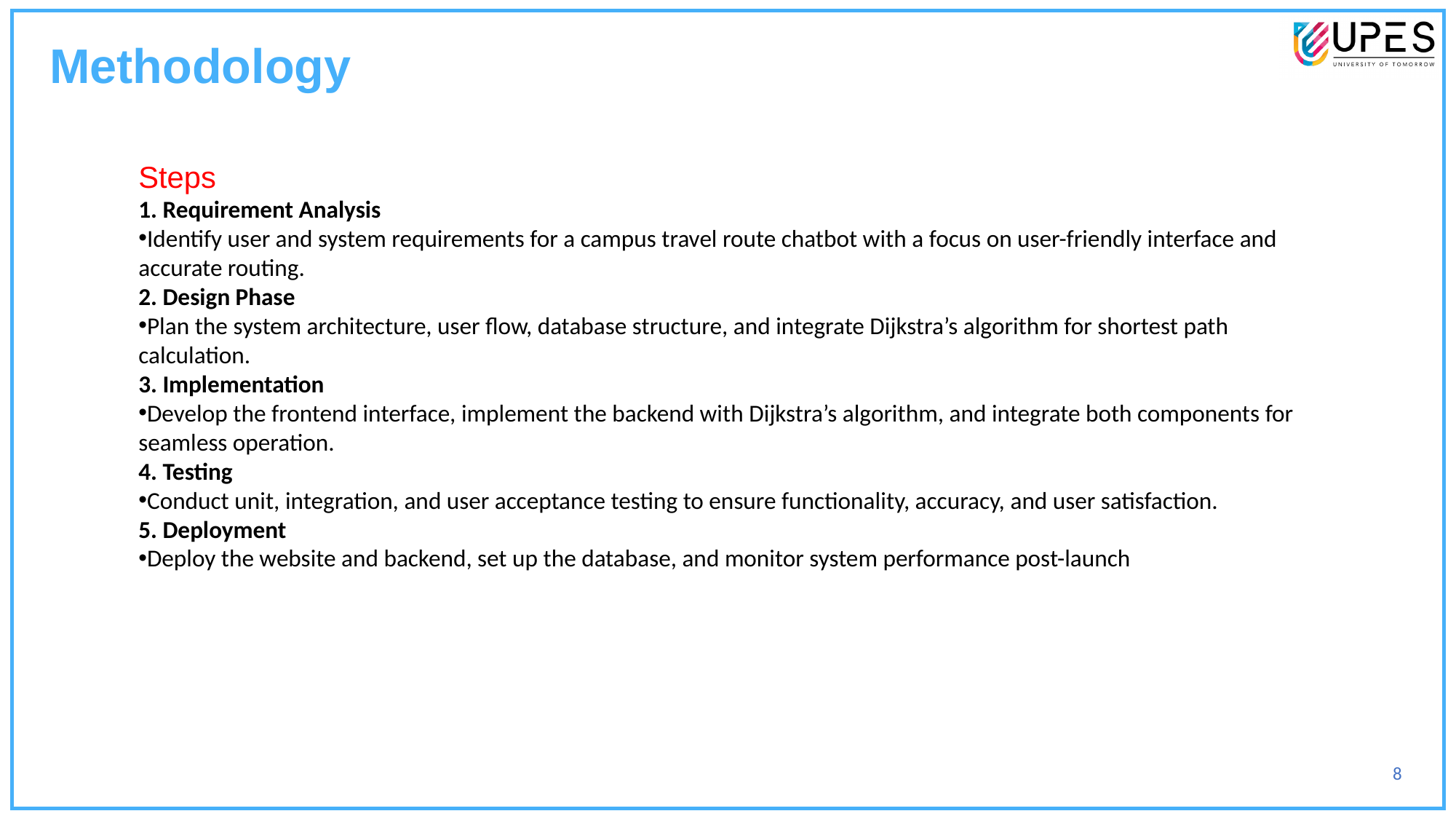

Methodology

Steps
1. Requirement Analysis
Identify user and system requirements for a campus travel route chatbot with a focus on user-friendly interface and accurate routing.
2. Design Phase
Plan the system architecture, user flow, database structure, and integrate Dijkstra’s algorithm for shortest path calculation.
3. Implementation
Develop the frontend interface, implement the backend with Dijkstra’s algorithm, and integrate both components for seamless operation.
4. Testing
Conduct unit, integration, and user acceptance testing to ensure functionality, accuracy, and user satisfaction.
5. Deployment
Deploy the website and backend, set up the database, and monitor system performance post-launch

8